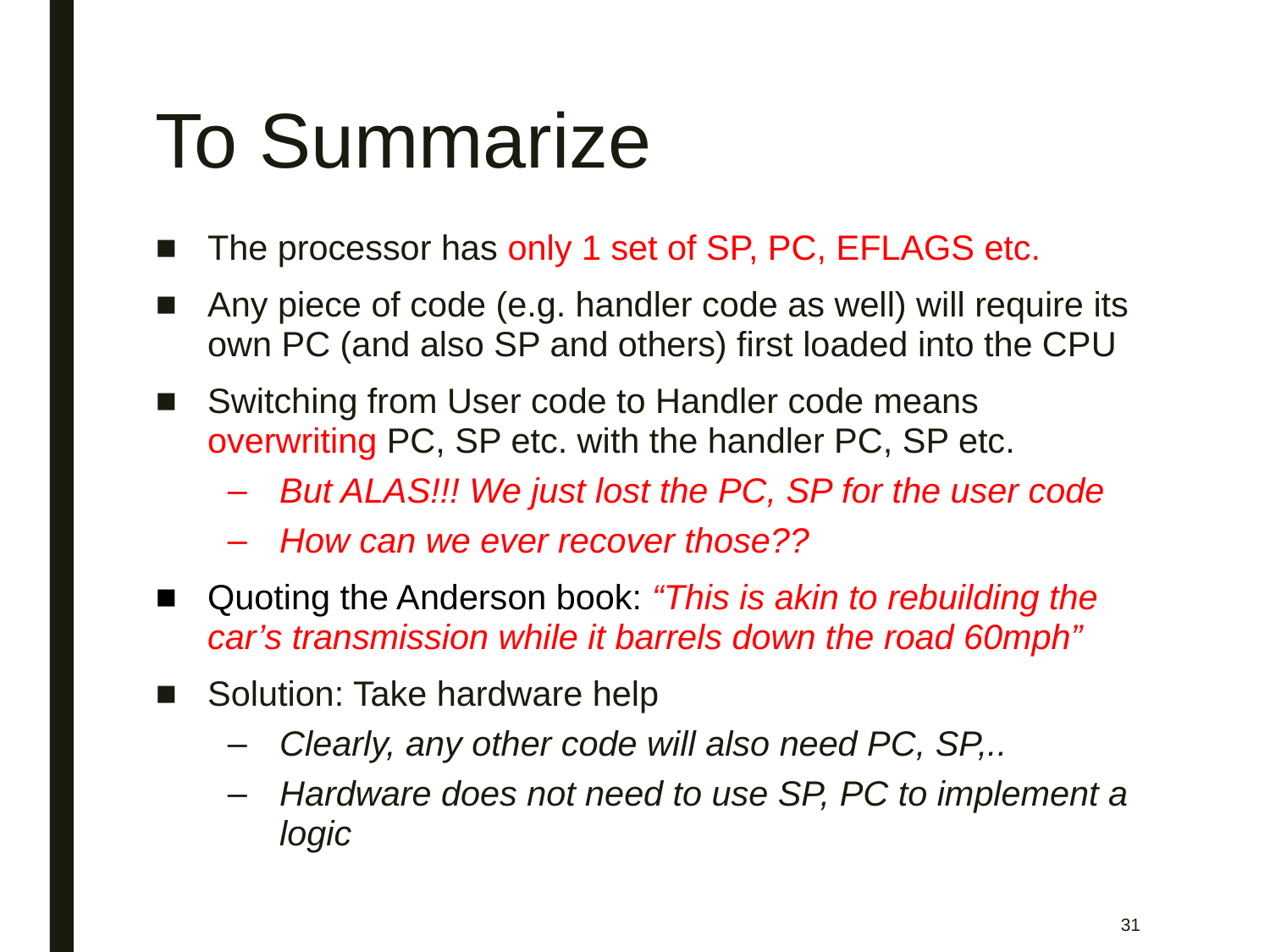

# To Summarize
The processor has only 1 set of SP, PC, EFLAGS etc.
Any piece of code (e.g. handler code as well) will require its own PC (and also SP and others) first loaded into the CPU
Switching from User code to Handler code means overwriting PC, SP etc. with the handler PC, SP etc.
But ALAS!!! We just lost the PC, SP for the user code
How can we ever recover those??
Quoting the Anderson book: “This is akin to rebuilding the car’s transmission while it barrels down the road 60mph”
Solution: Take hardware help
Clearly, any other code will also need PC, SP,..
Hardware does not need to use SP, PC to implement a logic
31